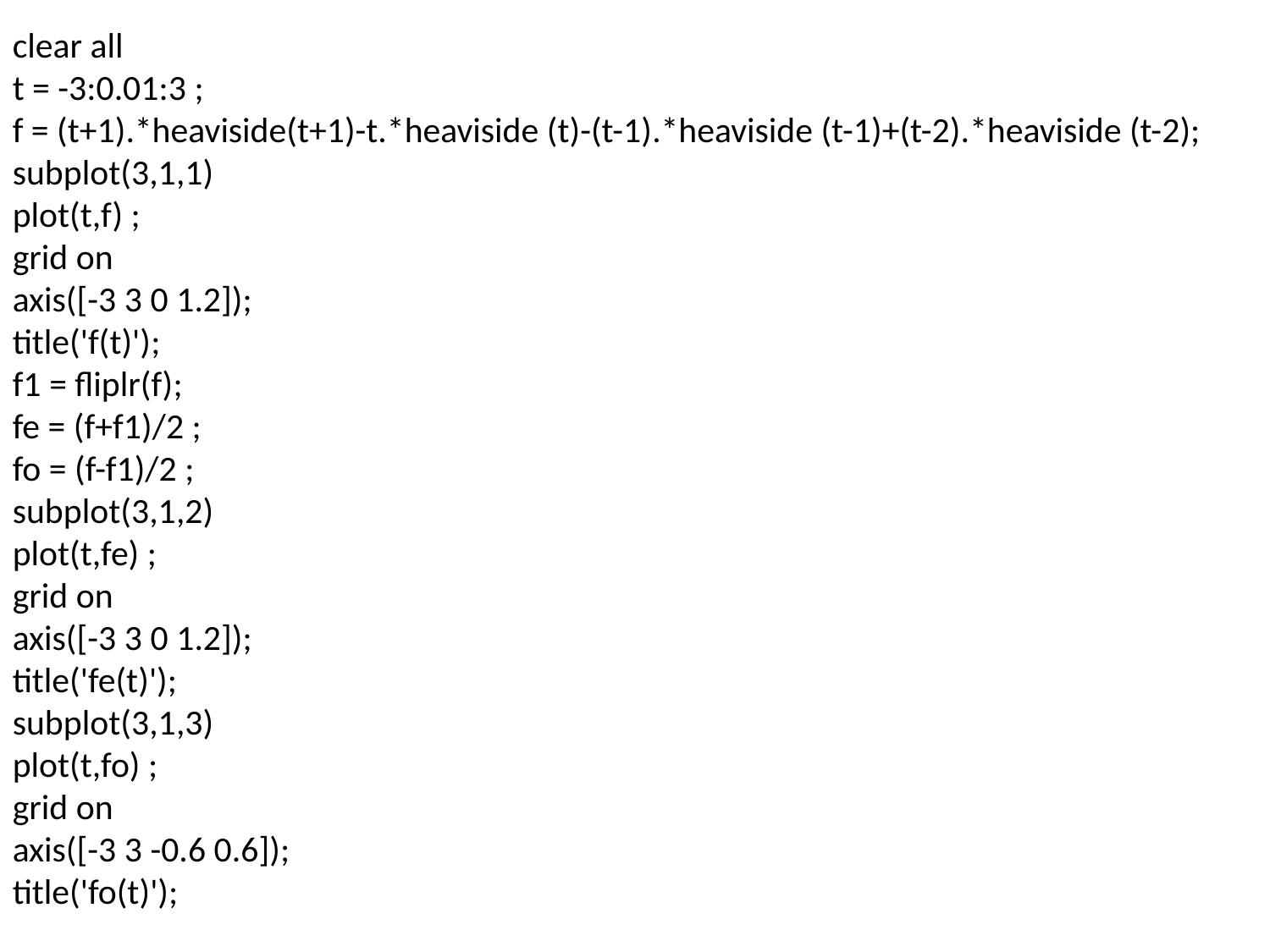

clear all
t = -3:0.01:3 ;
f = (t+1).*heaviside(t+1)-t.*heaviside (t)-(t-1).*heaviside (t-1)+(t-2).*heaviside (t-2);
subplot(3,1,1)
plot(t,f) ;
grid on
axis([-3 3 0 1.2]);
title('f(t)');
f1 = fliplr(f);
fe = (f+f1)/2 ;
fo = (f-f1)/2 ;
subplot(3,1,2)
plot(t,fe) ;
grid on
axis([-3 3 0 1.2]);
title('fe(t)');
subplot(3,1,3)
plot(t,fo) ;
grid on
axis([-3 3 -0.6 0.6]);
title('fo(t)');